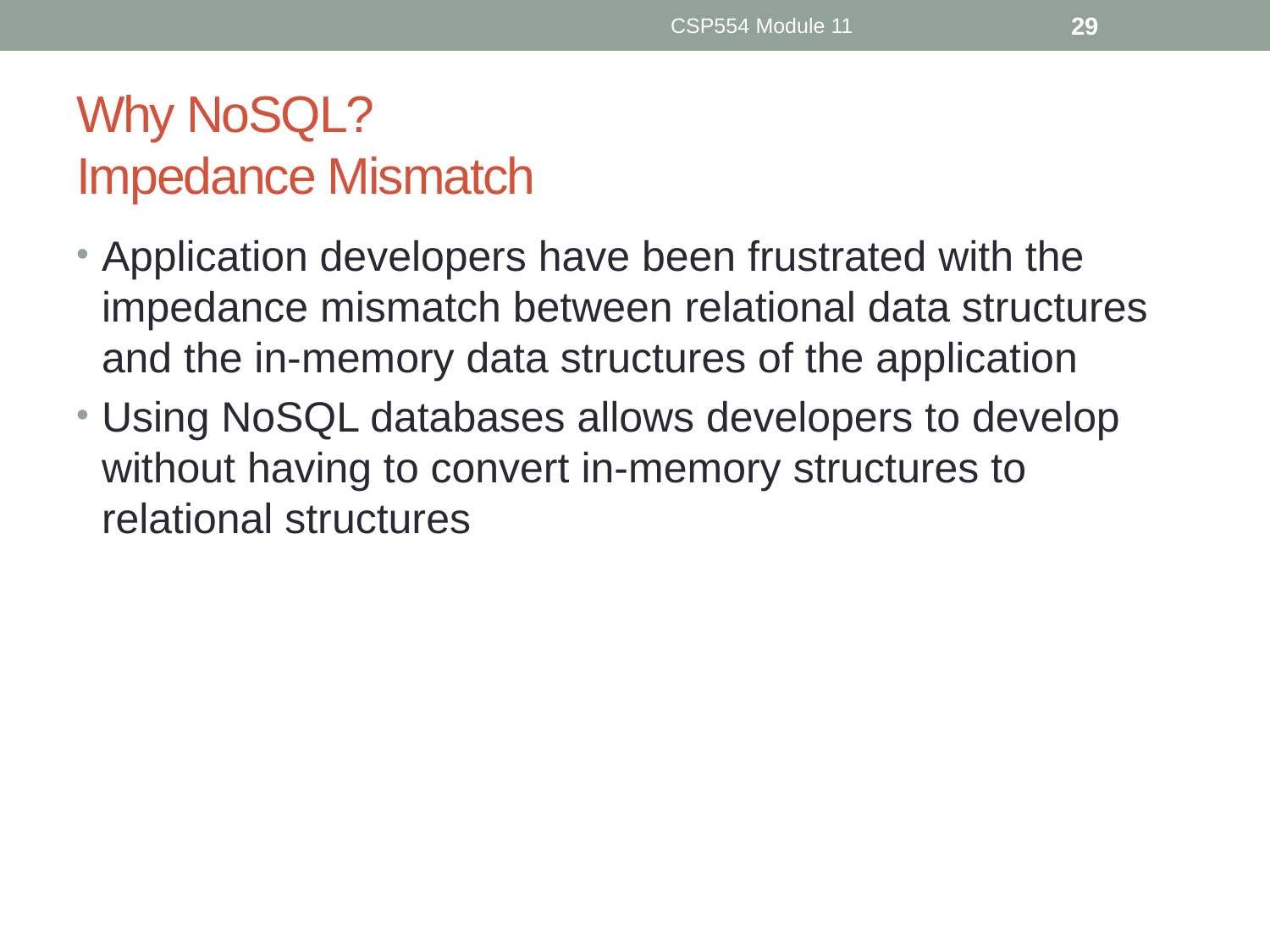

CSP554 Module 11
29
# Why NoSQL? Impedance Mismatch
Application developers have been frustrated with the impedance mismatch between relational data structures and the in-memory data structures of the application
Using NoSQL databases allows developers to develop without having to convert in-memory structures to relational structures